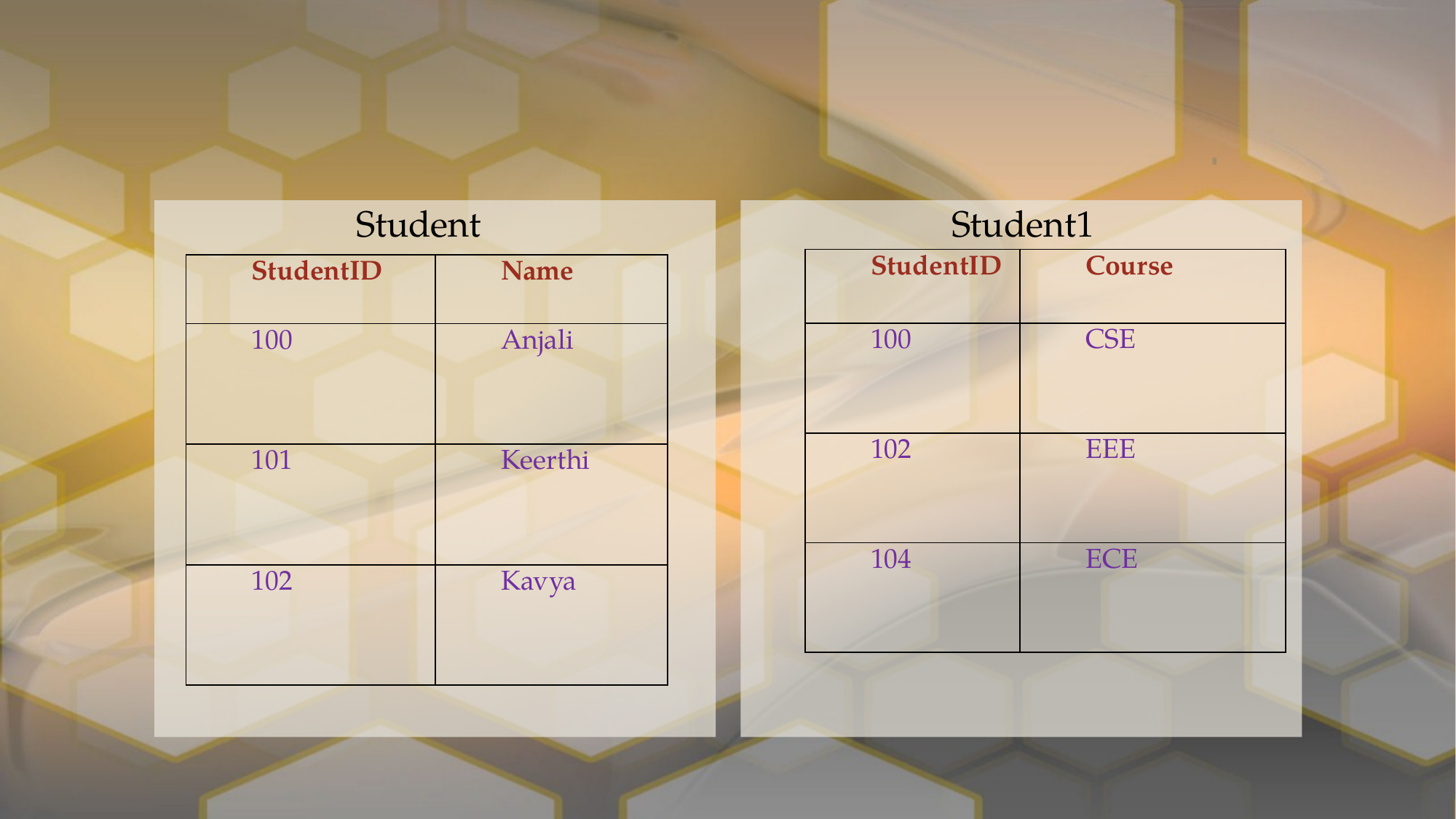

# .
                     Student

                      Student1
| StudentID | Course |
| --- | --- |
| 100 | CSE |
| 102 | EEE |
| 104 | ECE |
| StudentID | Name |
| --- | --- |
| 100 | Anjali |
| 101 | Keerthi |
| 102 | Kavya |